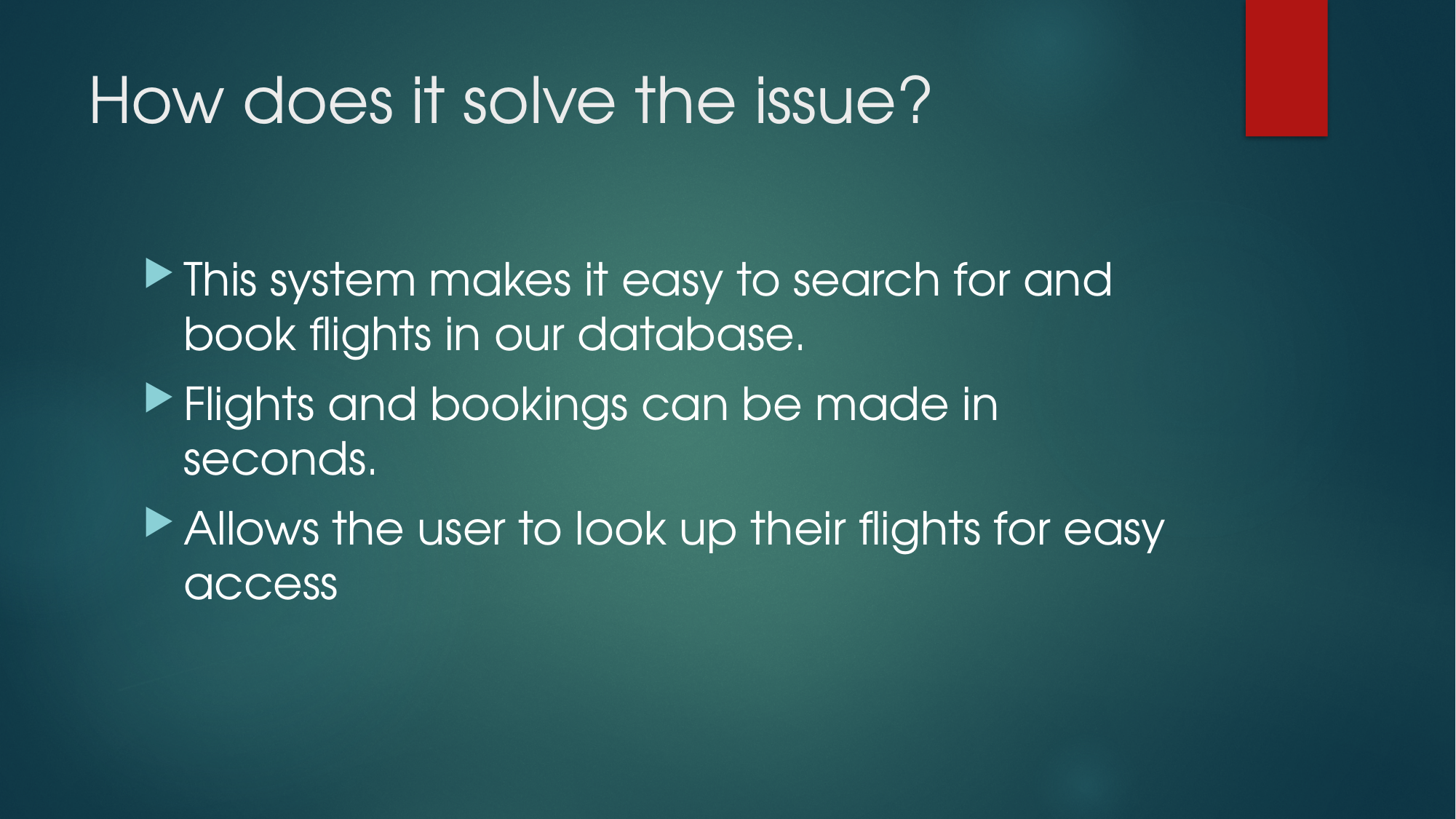

# How does it solve the issue?
This system makes it easy to search for and book flights in our database.
Flights and bookings can be made in seconds.
Allows the user to look up their flights for easy access